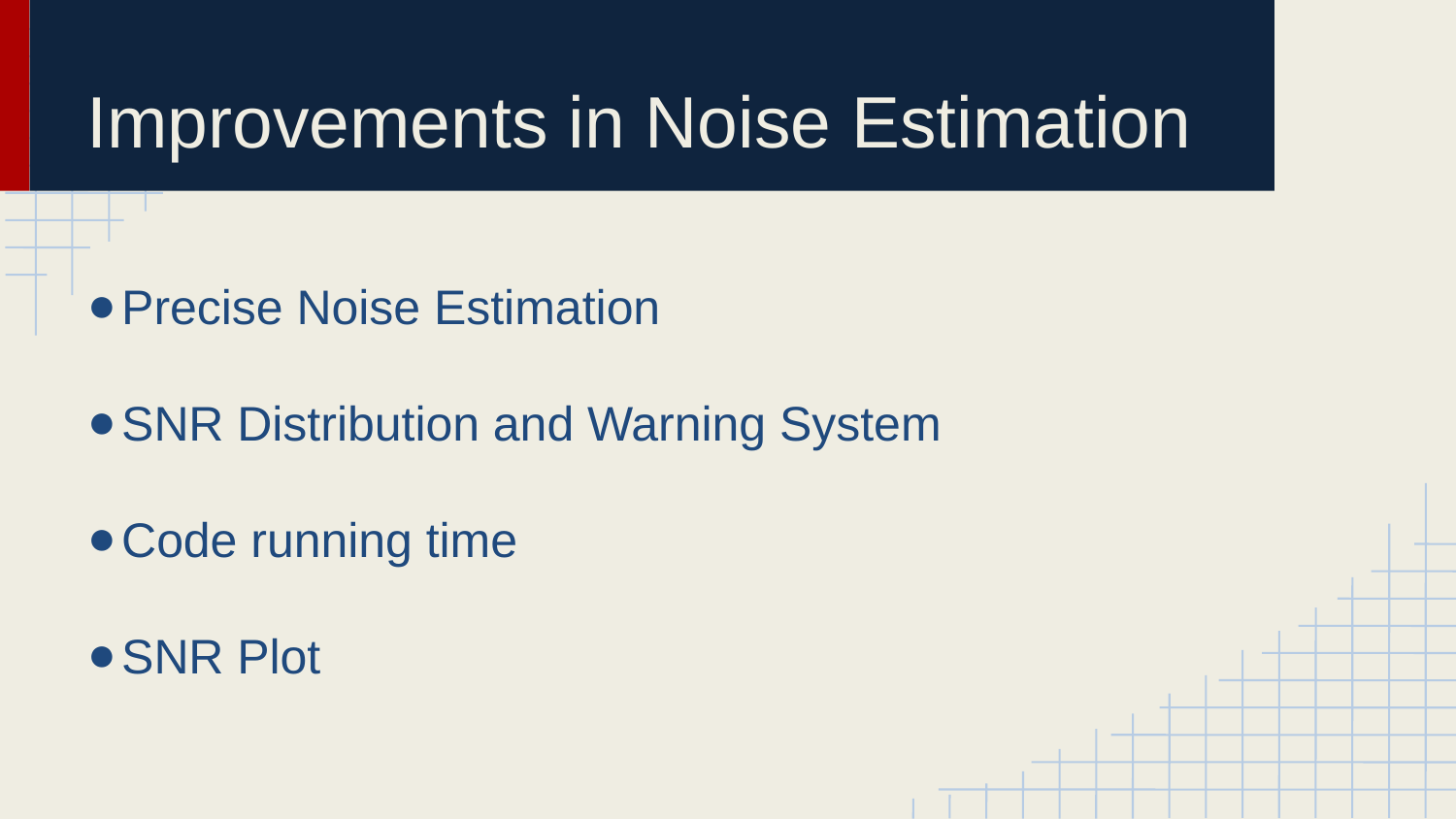

Improvements in Noise Estimation
Precise Noise Estimation
SNR Distribution and Warning System
Code running time
SNR Plot